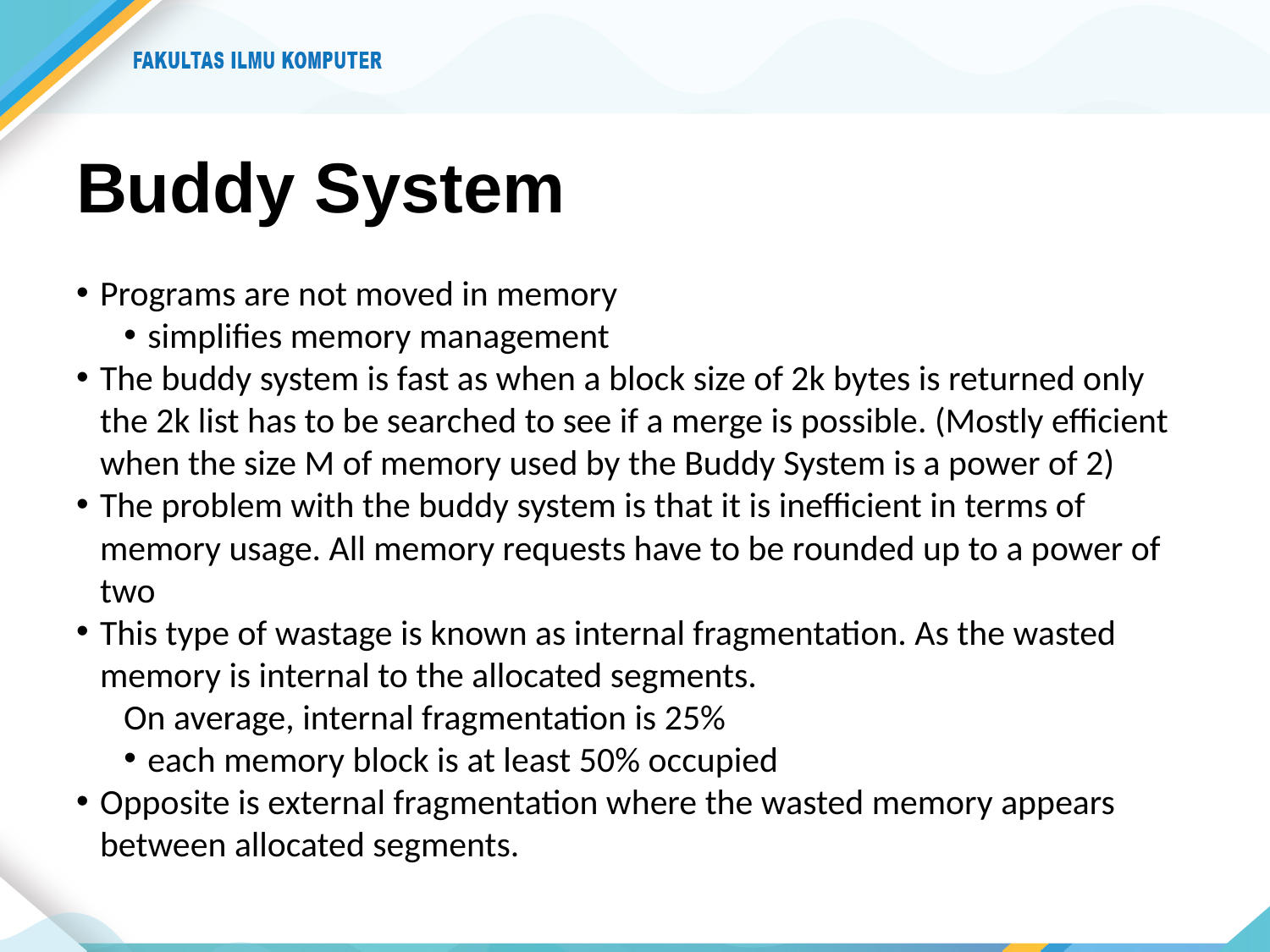

# Buddy System
Programs are not moved in memory
simplifies memory management
The buddy system is fast as when a block size of 2k bytes is returned only the 2k list has to be searched to see if a merge is possible. (Mostly efficient when the size M of memory used by the Buddy System is a power of 2)
The problem with the buddy system is that it is inefficient in terms of memory usage. All memory requests have to be rounded up to a power of two
This type of wastage is known as internal fragmentation. As the wasted memory is internal to the allocated segments.
    On average, internal fragmentation is 25%
each memory block is at least 50% occupied
Opposite is external fragmentation where the wasted memory appears between allocated segments.